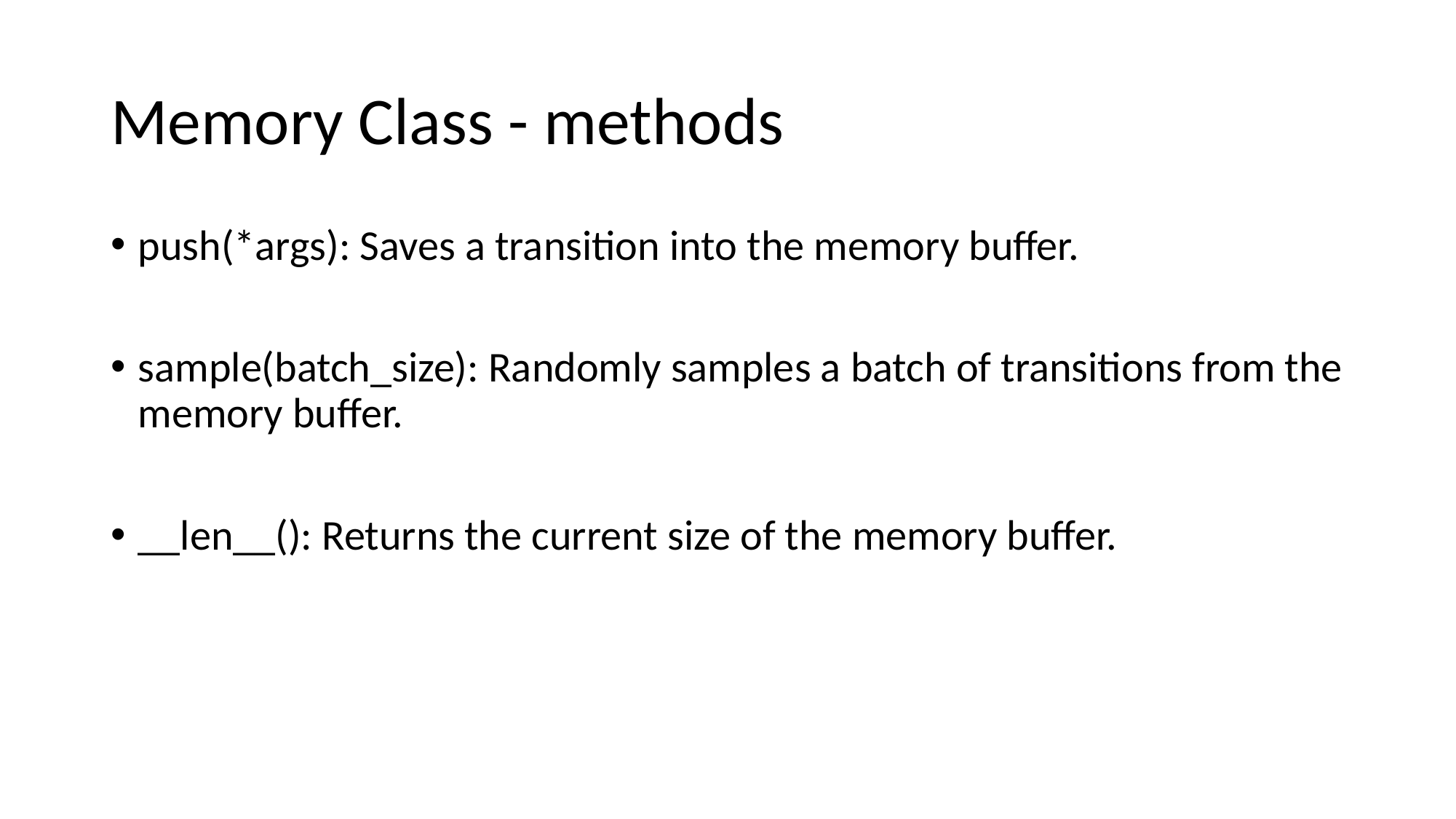

# Memory Class - methods
push(*args): Saves a transition into the memory buffer.

sample(batch_size): Randomly samples a batch of transitions from the memory buffer.

__len__(): Returns the current size of the memory buffer.